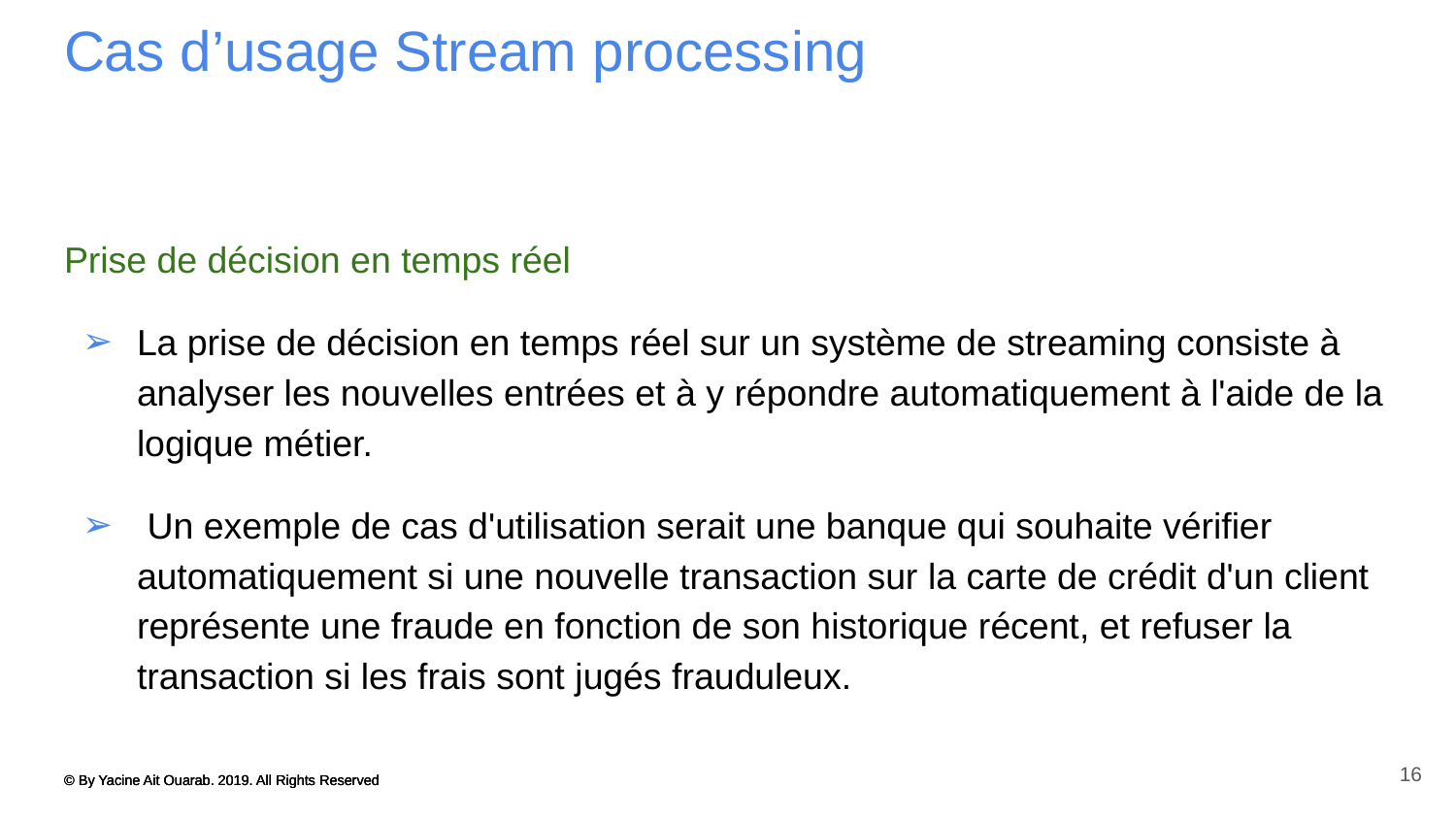

# Cas d’usage Stream processing

Prise de décision en temps réel
La prise de décision en temps réel sur un système de streaming consiste à analyser les nouvelles entrées et à y répondre automatiquement à l'aide de la logique métier.
 Un exemple de cas d'utilisation serait une banque qui souhaite vérifier automatiquement si une nouvelle transaction sur la carte de crédit d'un client représente une fraude en fonction de son historique récent, et refuser la transaction si les frais sont jugés frauduleux.
16